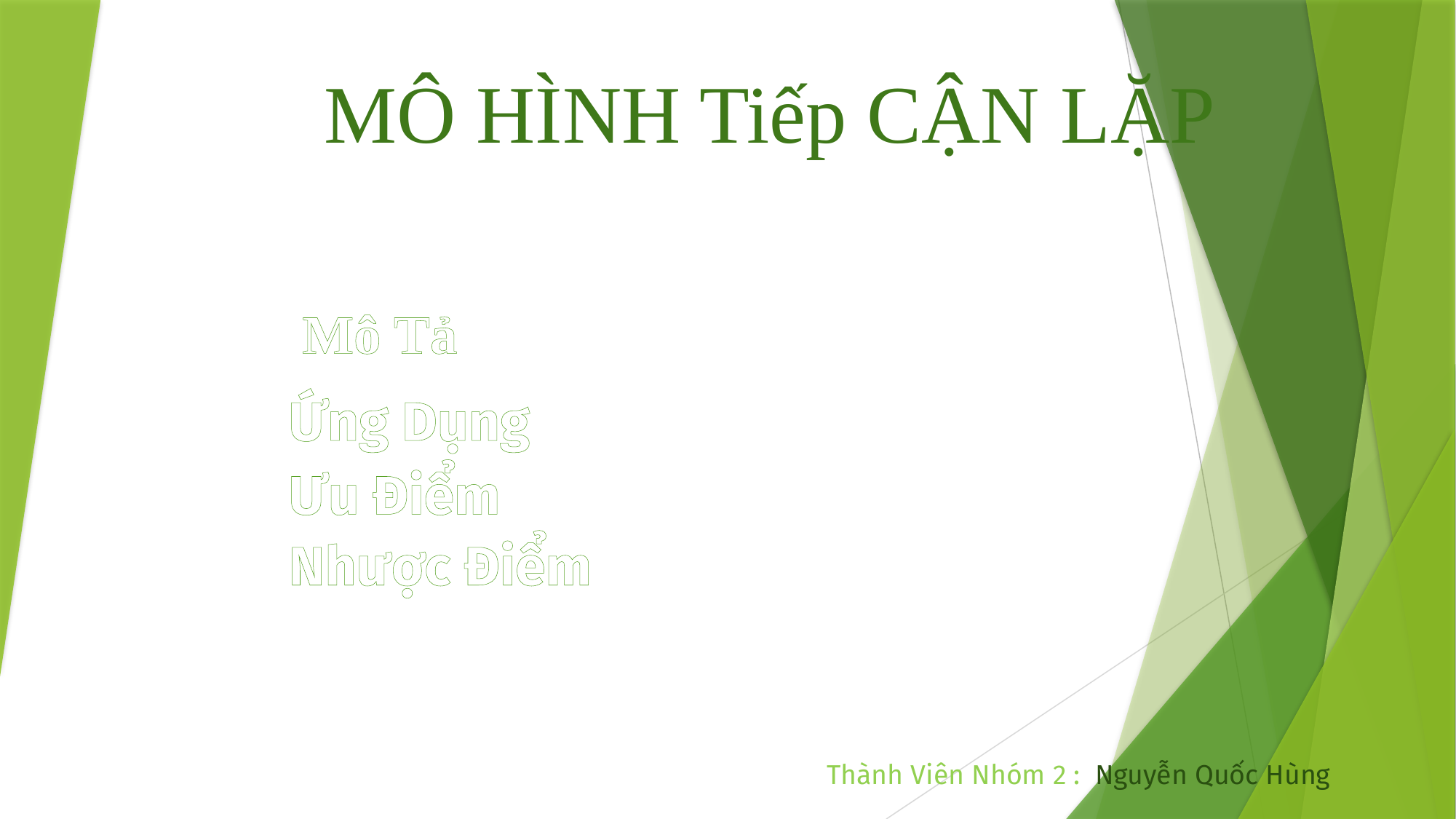

# MÔ HÌNH Tiếp CẬN LẶP
 Mô Tả
Ứng Dụng
Ưu Điểm
Nhược Điểm
Thành Viên Nhóm 2 :  Nguyễn Quốc Hùng